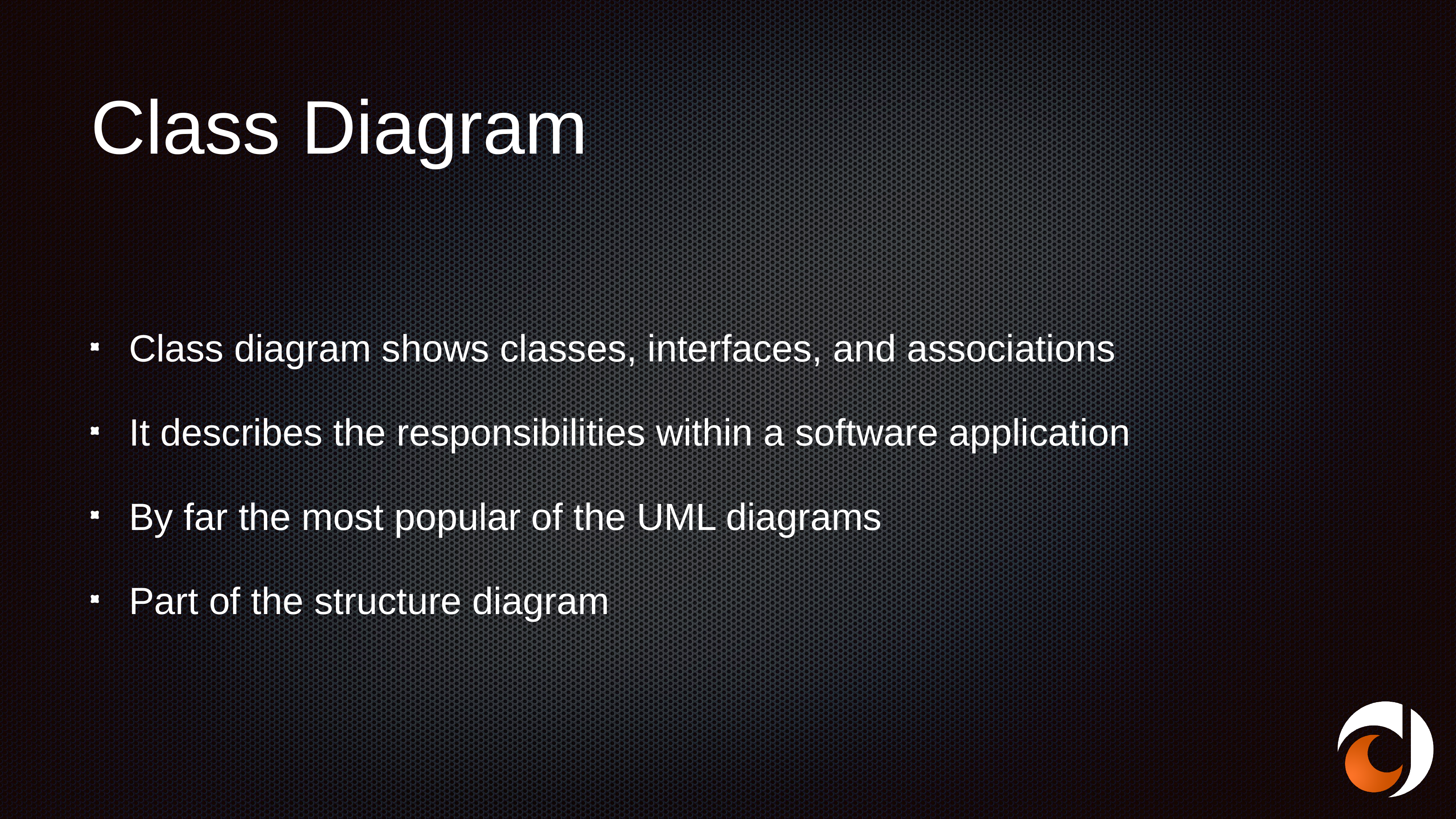

# Class Diagram
Class diagram shows classes, interfaces, and associations
It describes the responsibilities within a software application
By far the most popular of the UML diagrams
Part of the structure diagram